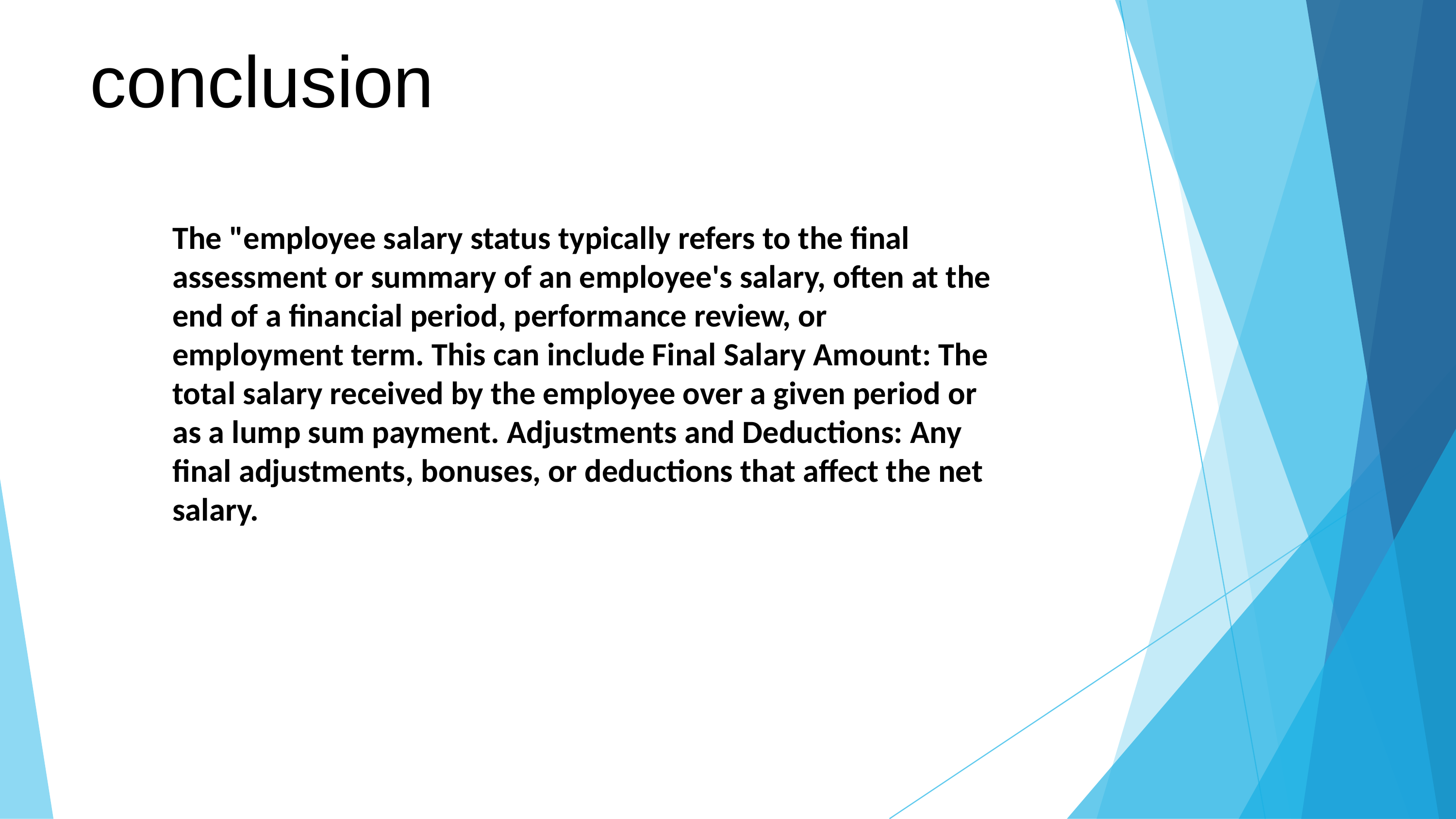

conclusion
The "employee salary status typically refers to the final assessment or summary of an employee's salary, often at the end of a financial period, performance review, or employment term. This can include Final Salary Amount: The total salary received by the employee over a given period or as a lump sum payment. Adjustments and Deductions: Any final adjustments, bonuses, or deductions that affect the net salary.